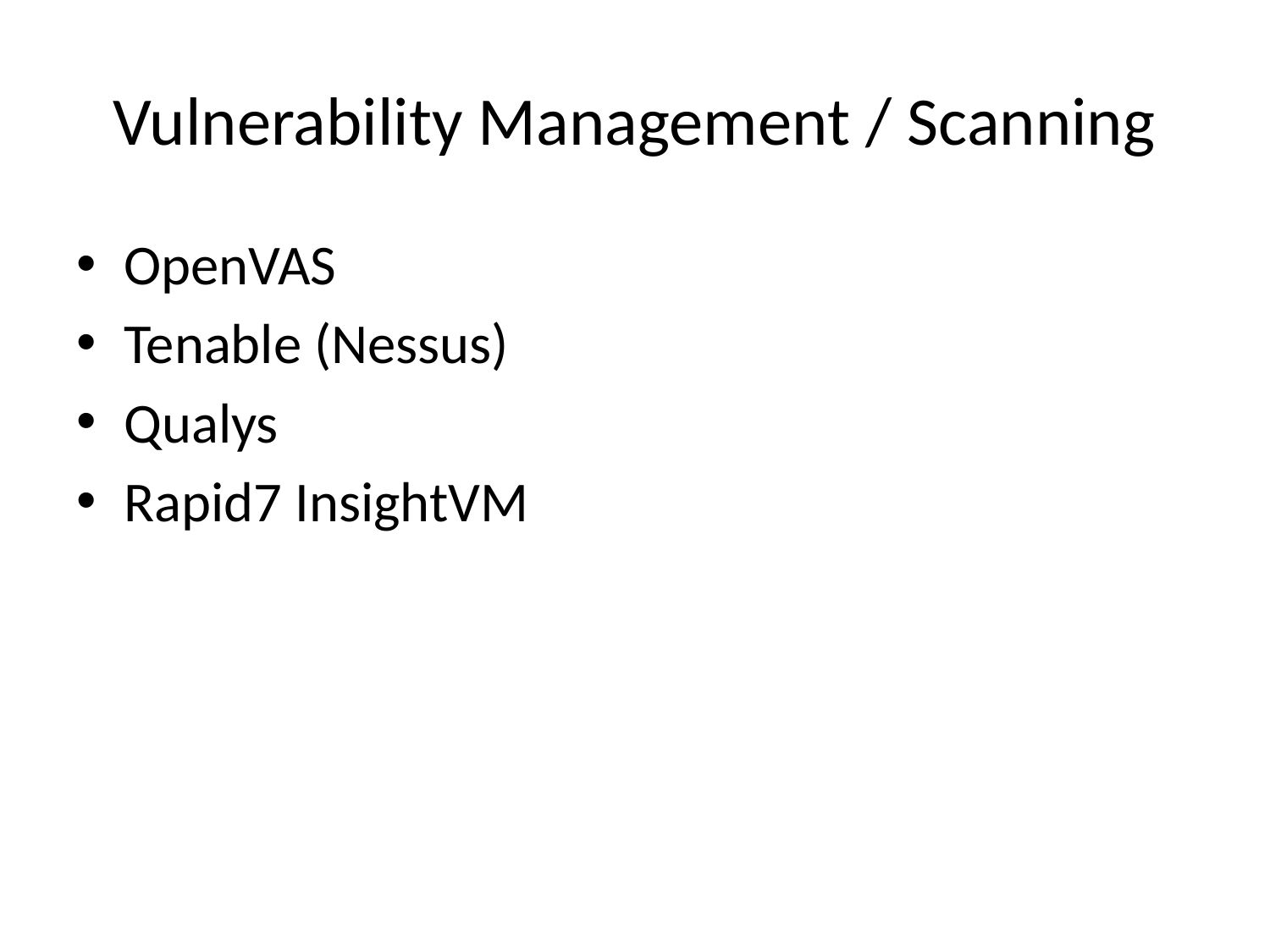

# Vulnerability Management / Scanning
OpenVAS
Tenable (Nessus)
Qualys
Rapid7 InsightVM